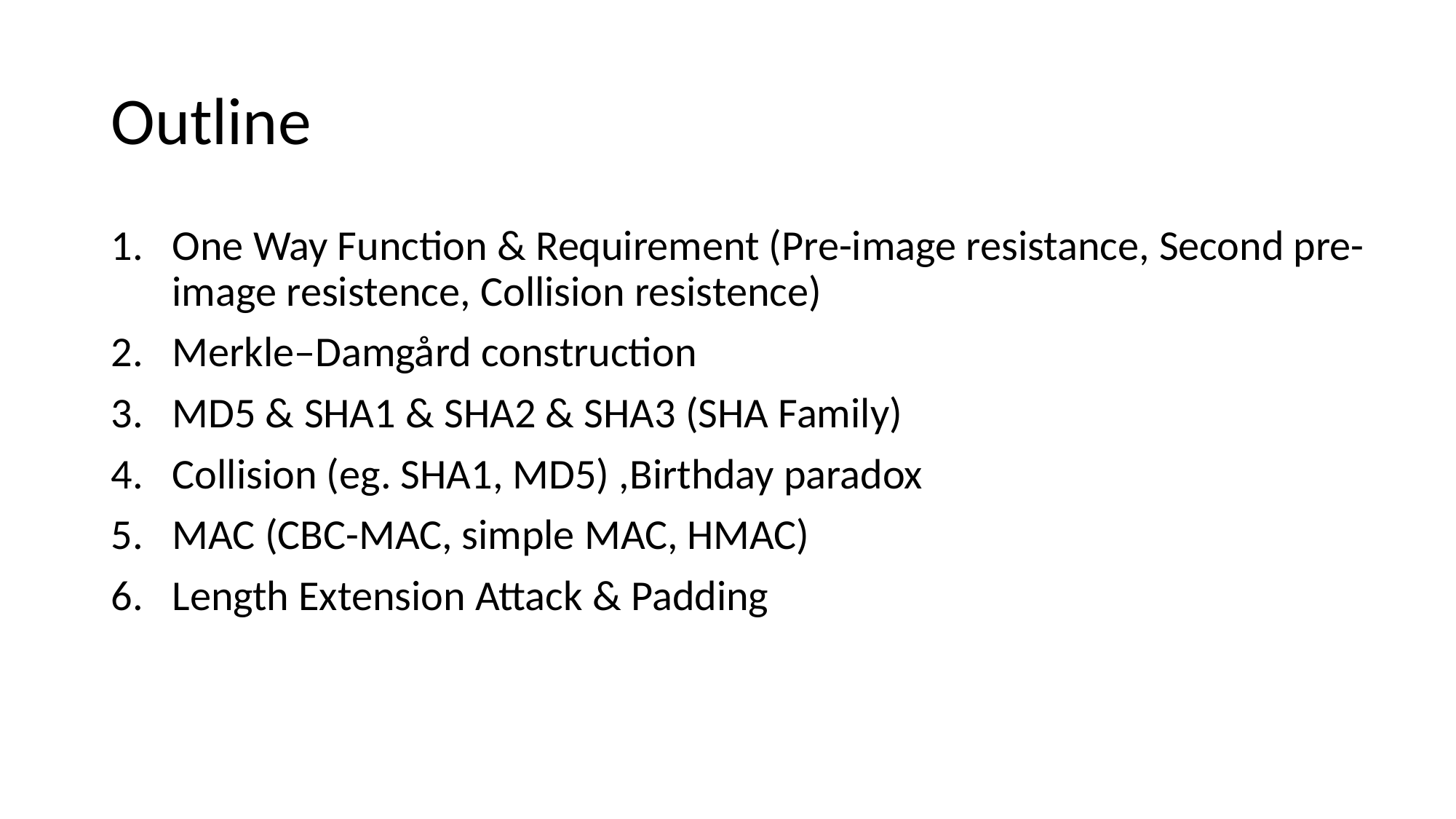

# Outline
One Way Function & Requirement (Pre-image resistance, Second pre-image resistence, Collision resistence)
Merkle–Damgård construction
MD5 & SHA1 & SHA2 & SHA3 (SHA Family)
Collision (eg. SHA1, MD5) ,Birthday paradox
MAC (CBC-MAC, simple MAC, HMAC)
Length Extension Attack & Padding